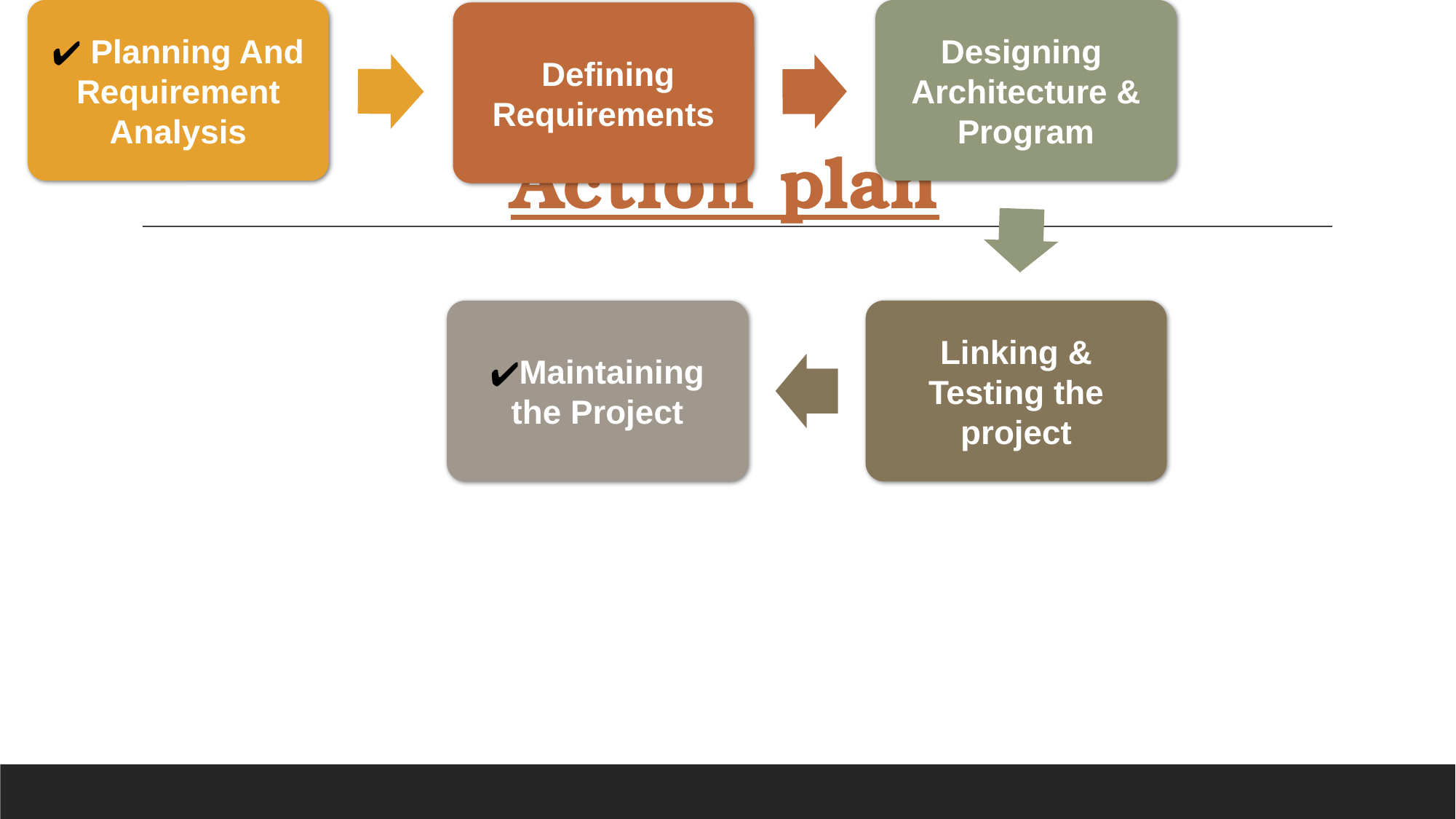

# Action plan
 Planning And Requirement Analysis

 Defining Requirements

Designing  Architecture & Program

Linking & Testing the project

Maintaining the Project